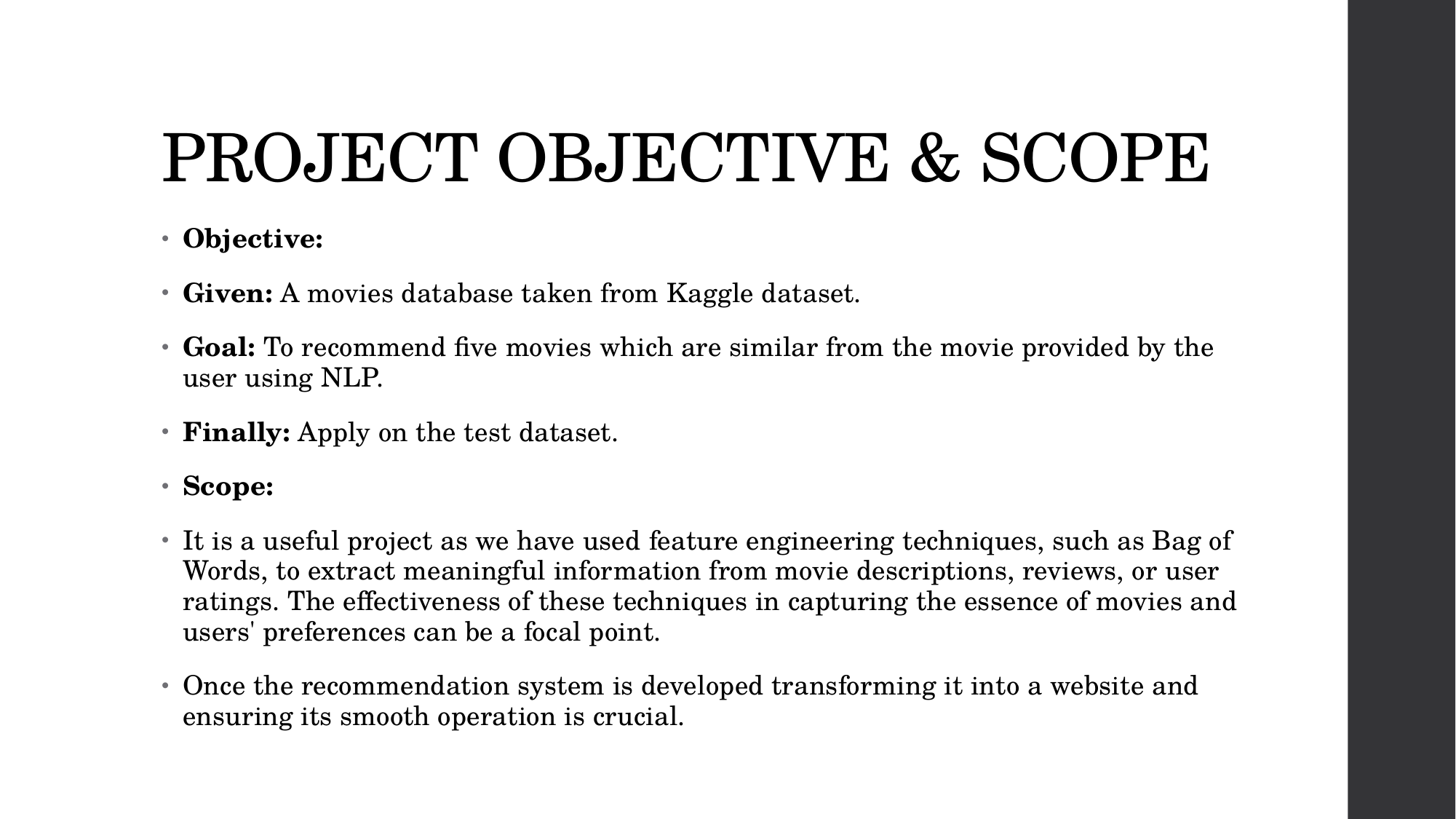

# PROJECT OBJECTIVE & SCOPE
Objective:
Given: A movies database taken from Kaggle dataset.
Goal: To recommend five movies which are similar from the movie provided by the user using NLP.
Finally: Apply on the test dataset.
Scope:
It is a useful project as we have used feature engineering techniques, such as Bag of Words, to extract meaningful information from movie descriptions, reviews, or user ratings. The effectiveness of these techniques in capturing the essence of movies and users' preferences can be a focal point.
Once the recommendation system is developed transforming it into a website and ensuring its smooth operation is crucial.